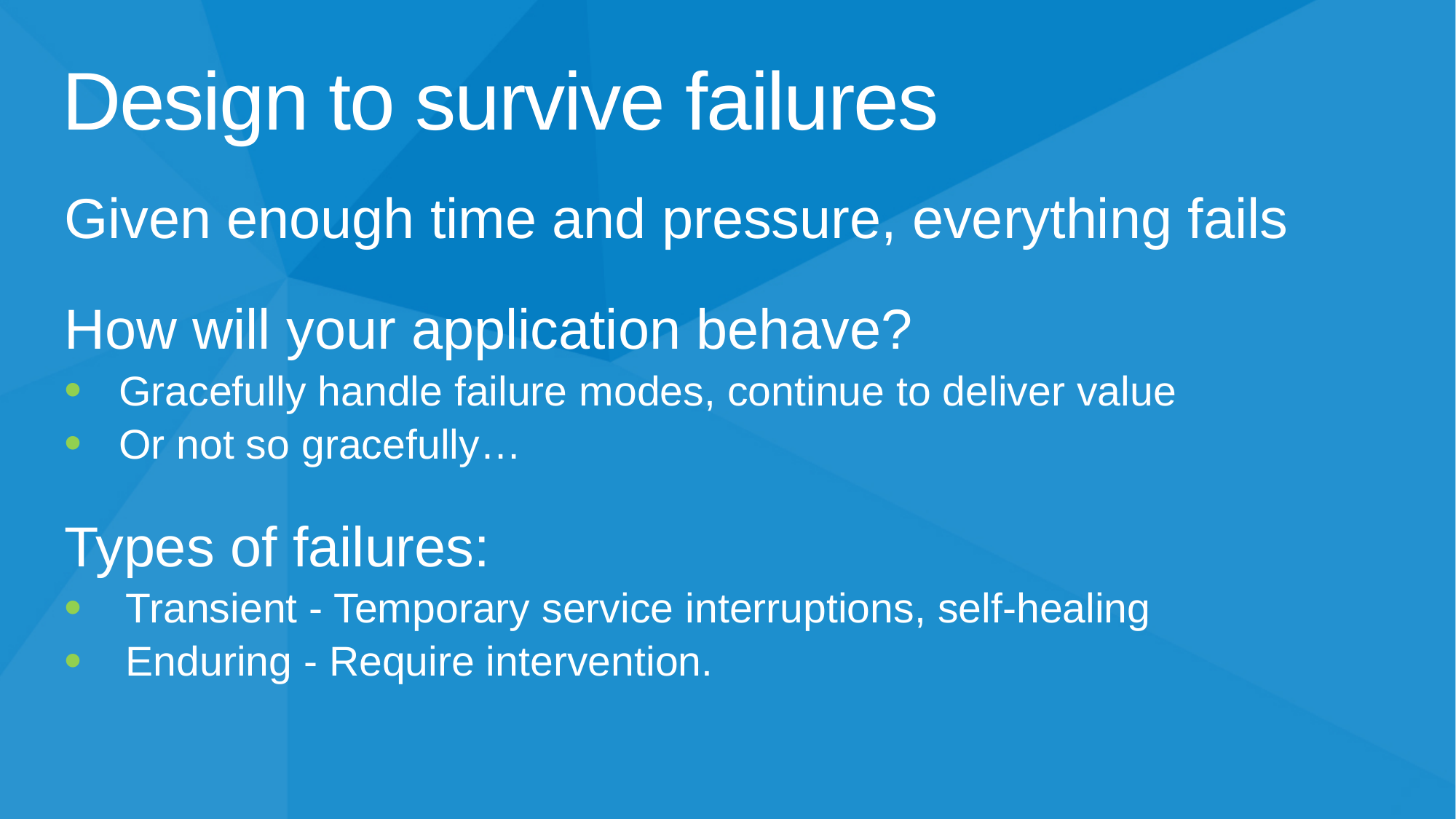

# Design to survive failures
Given enough time and pressure, everything fails

How will your application behave?
Gracefully handle failure modes, continue to deliver value
Or not so gracefully…

Types of failures:
Transient - Temporary service interruptions, self-healing
Enduring - Require intervention.